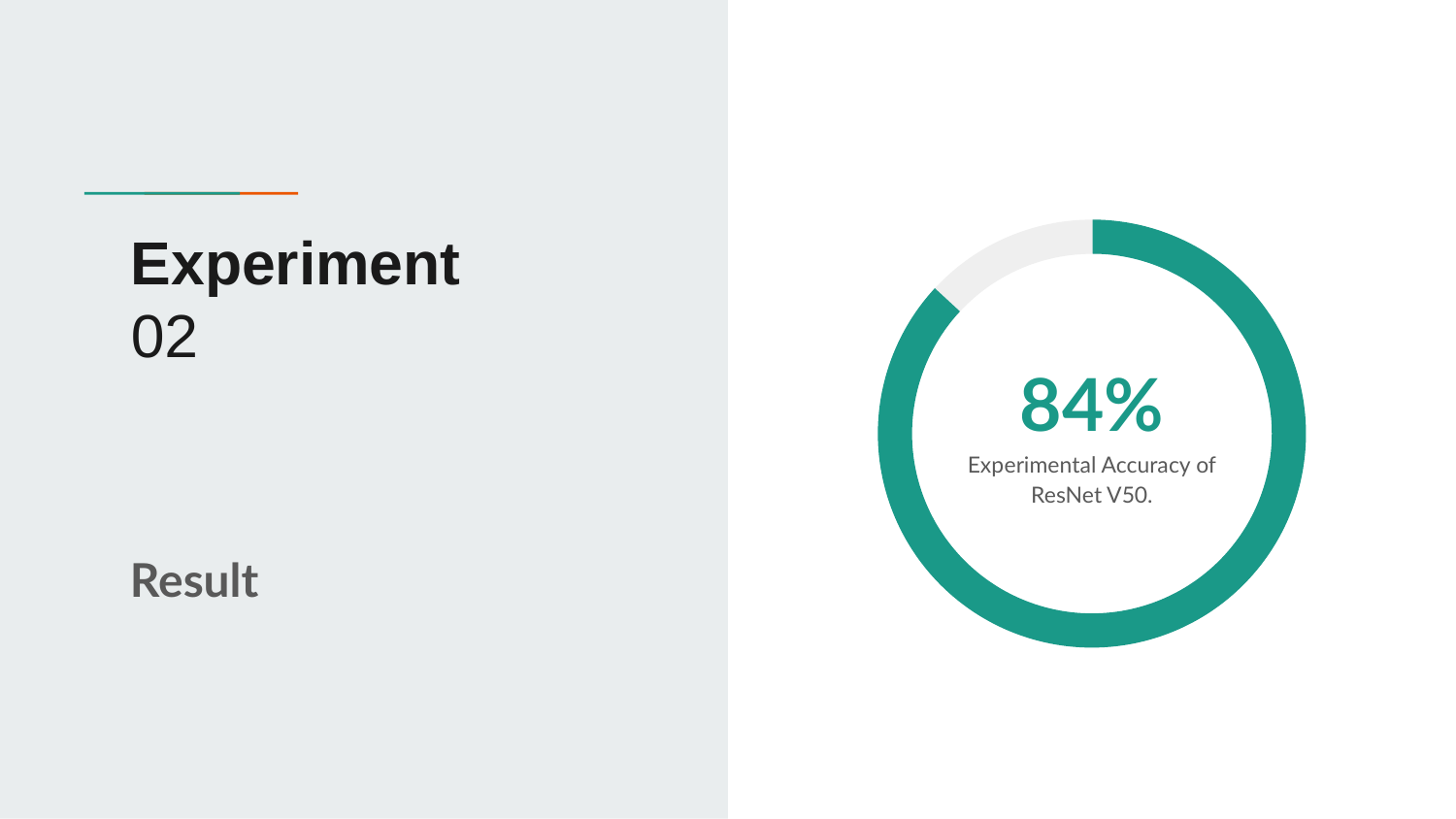

# Experiment
02

84%

Experimental Accuracy of ResNet V50.
Result